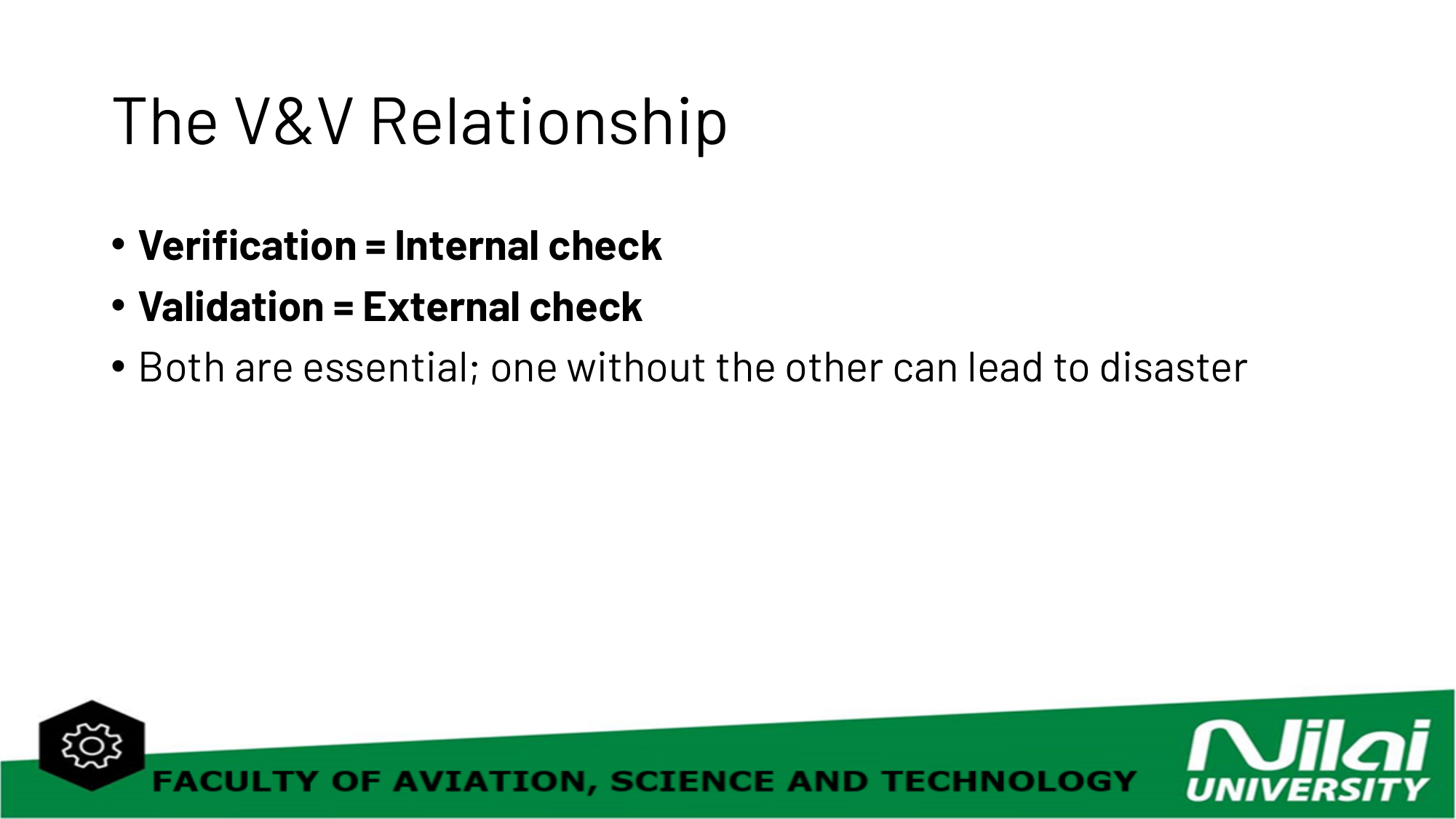

# The V&V Relationship
Verification = Internal check
Validation = External check
Both are essential; one without the other can lead to disaster